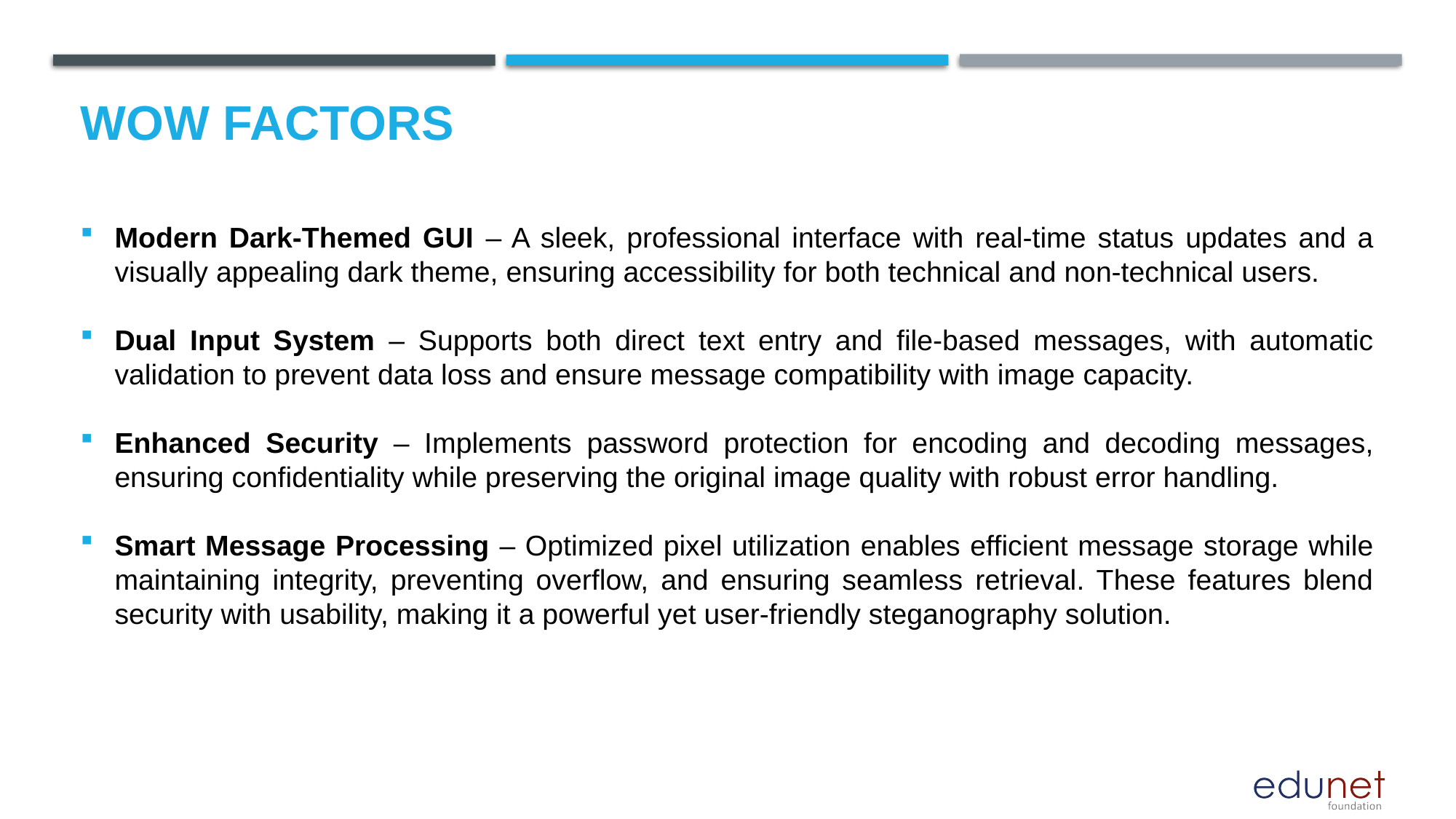

# Wow factors
Modern Dark-Themed GUI – A sleek, professional interface with real-time status updates and a visually appealing dark theme, ensuring accessibility for both technical and non-technical users.

Dual Input System – Supports both direct text entry and file-based messages, with automatic validation to prevent data loss and ensure message compatibility with image capacity.

Enhanced Security – Implements password protection for encoding and decoding messages, ensuring confidentiality while preserving the original image quality with robust error handling.

Smart Message Processing – Optimized pixel utilization enables efficient message storage while maintaining integrity, preventing overflow, and ensuring seamless retrieval. These features blend security with usability, making it a powerful yet user-friendly steganography solution.